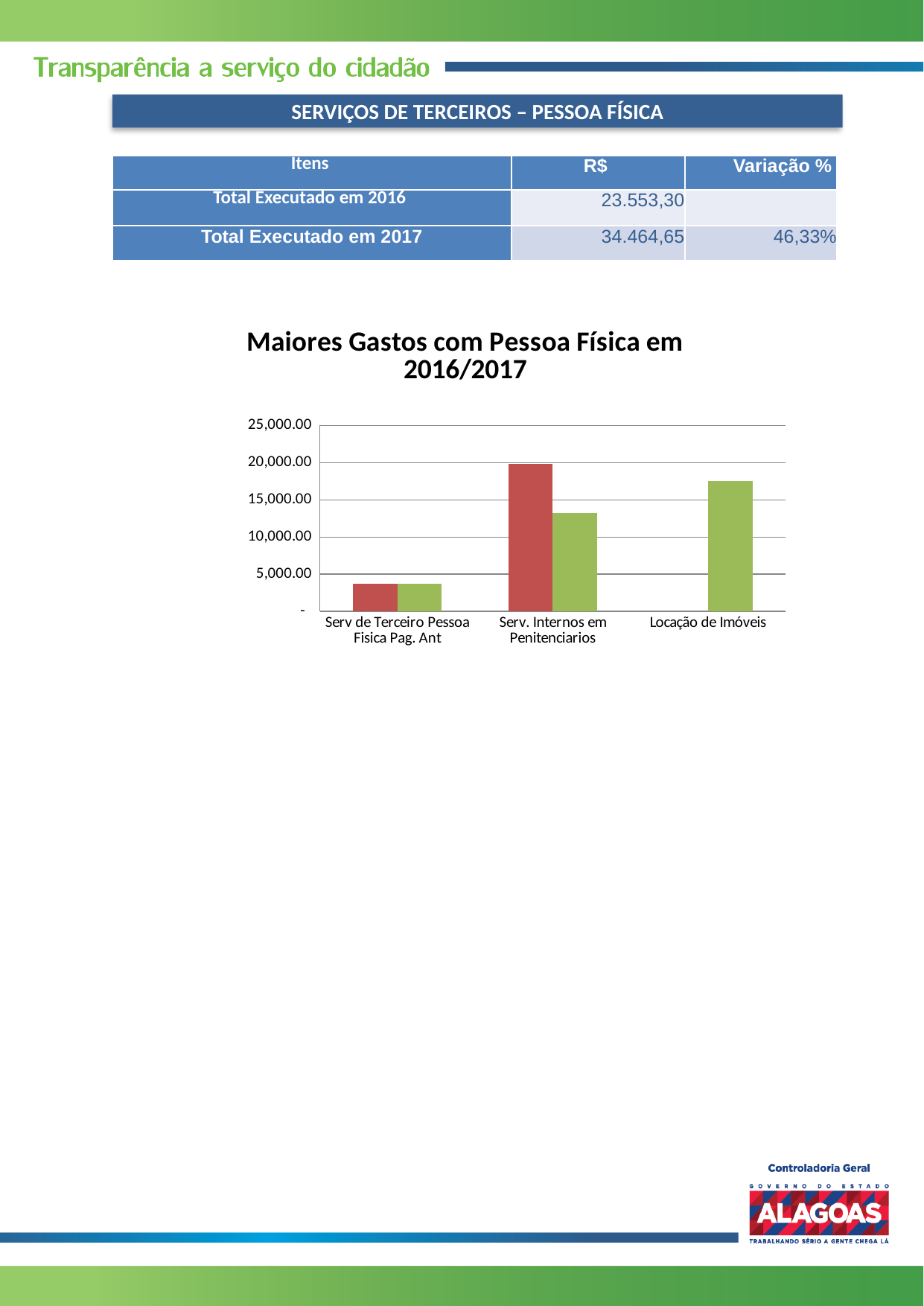

SERVIÇOS DE TERCEIROS – PESSOA FÍSICA

| Itens | R$ | Variação % |
| --- | --- | --- |
| Total Executado em 2016 | 23.553,30 |  |
| Total Executado em 2017 | 34.464,65 | 46,33% |

### Chart: Maiores Gastos com Pessoa Física em 2016/2017

| Category |  |  |
|---|---|---|
| Serv de Terceiro Pessoa Fisica Pag. Ant | 3700.0 | 3750.0 |
| Serv. Internos em Penitenciarios | 19853.3 | 13221.59 |
| Locação de Imóveis | None | 17493.06 |